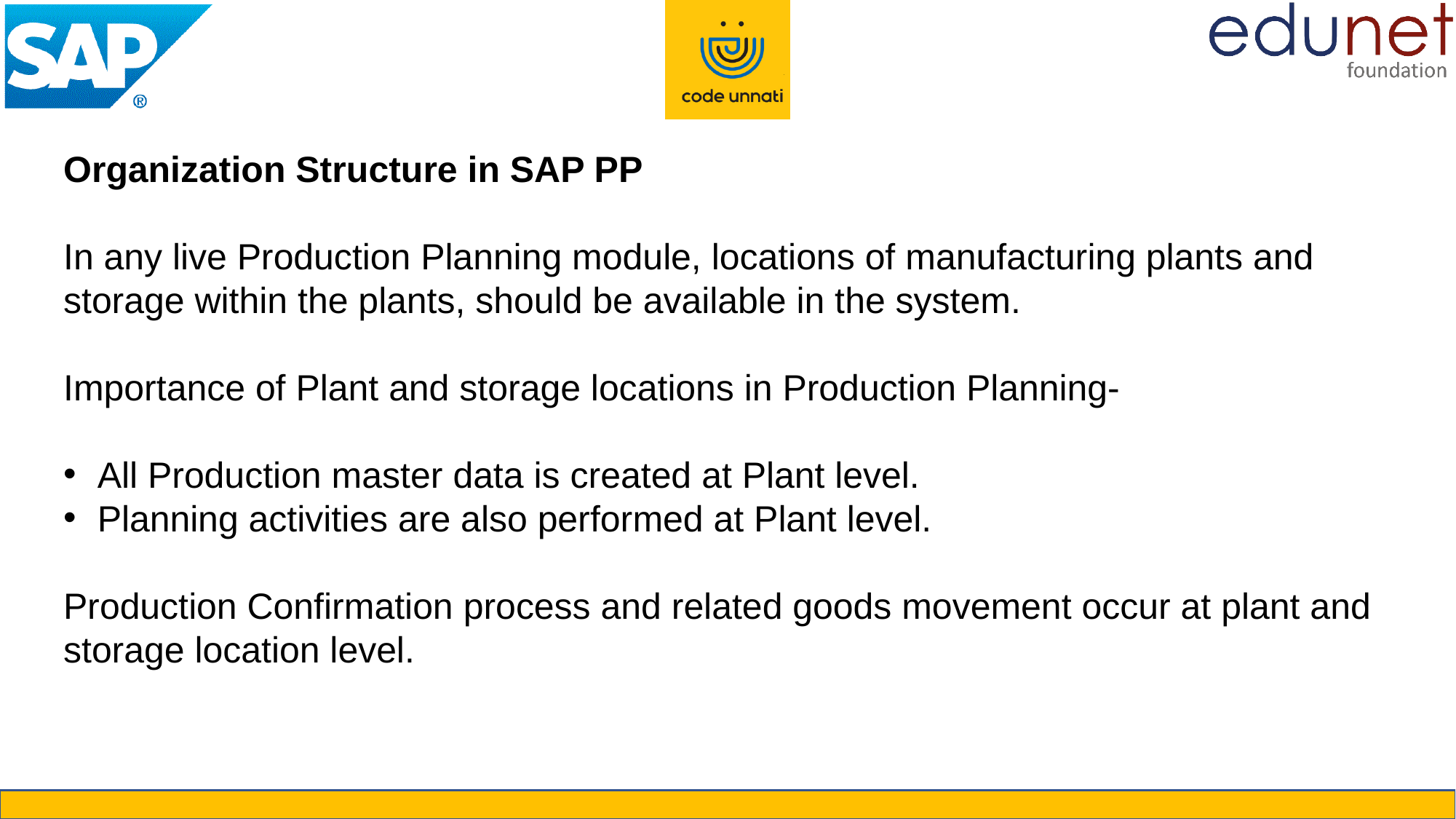

Organization Structure in SAP PP

In any live Production Planning module, locations of manufacturing plants and storage within the plants, should be available in the system.

Importance of Plant and storage locations in Production Planning-

All Production master data is created at Plant level.
Planning activities are also performed at Plant level.

Production Confirmation process and related goods movement occur at plant and storage location level.